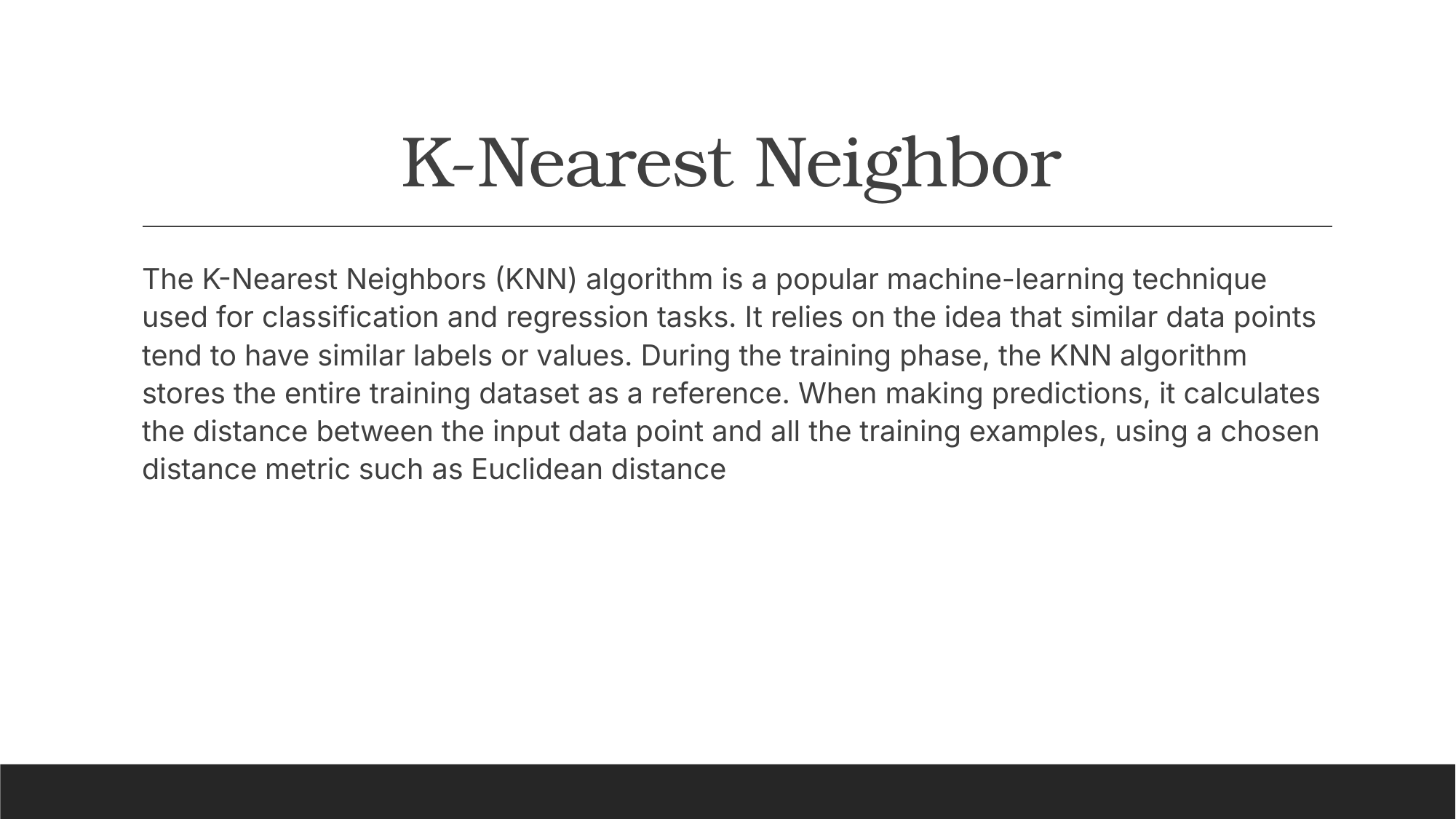

# K-Nearest Neighbor
The K-Nearest Neighbors (KNN) algorithm is a popular machine-learning technique used for classification and regression tasks. It relies on the idea that similar data points tend to have similar labels or values. During the training phase, the KNN algorithm stores the entire training dataset as a reference. When making predictions, it calculates the distance between the input data point and all the training examples, using a chosen distance metric such as Euclidean distance